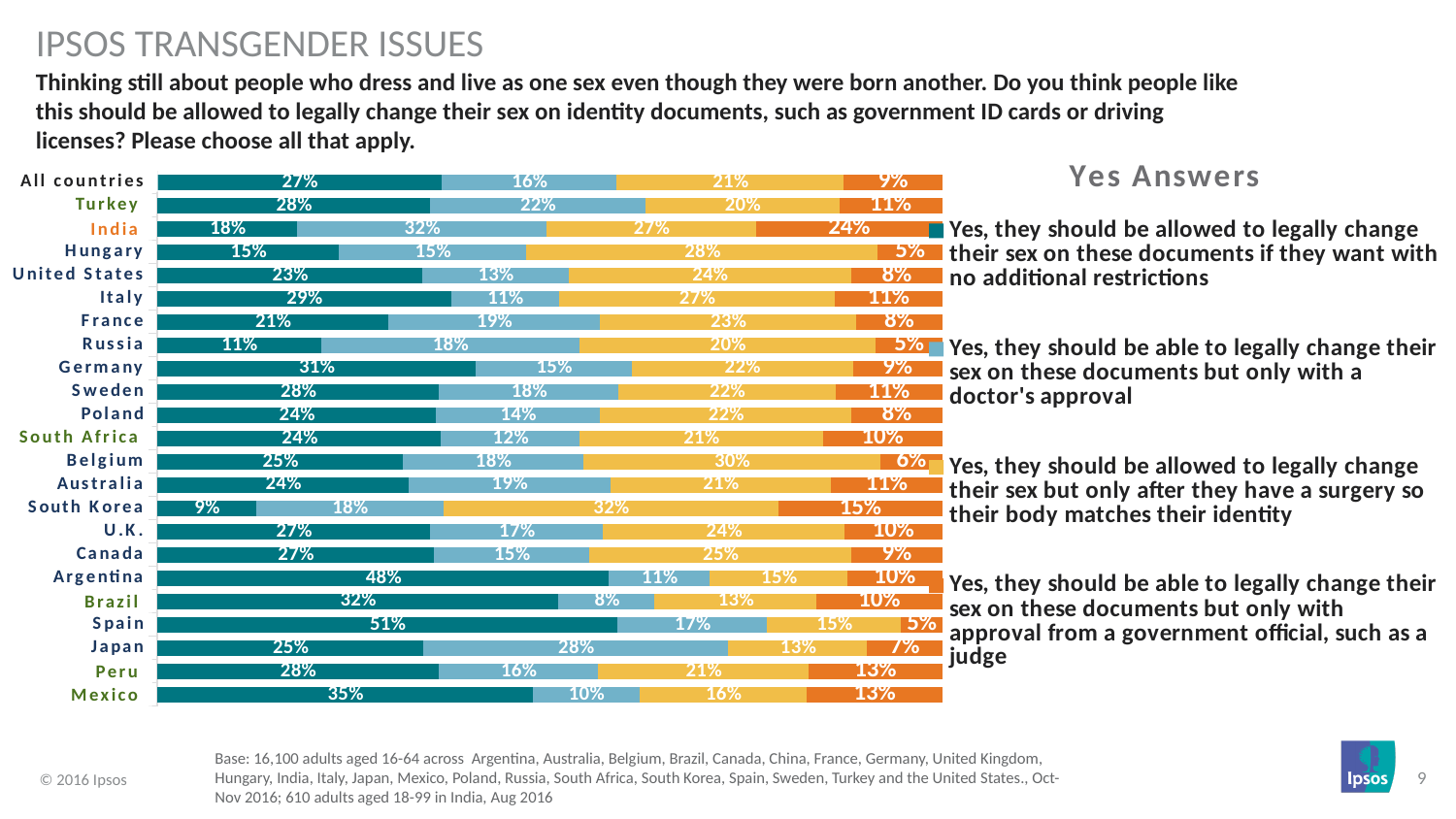

Ipsos TrAnsgender ISsues
# Thinking still about people who dress and live as one sex even though they were born another. Do you think people like this should be allowed to legally change their sex on identity documents, such as government ID cards or driving licenses? Please choose all that apply.

### Chart: Yes Answers

| Category | Yes, they should be allowed to legally change their sex on these documents if they want with no additional restrictions | Yes, they should be able to legally change their sex on these documents but only with a doctor's approval | Yes, they should be allowed to legally change their sex but only after they have a surgery so their body matches their identity | Yes, they should be able to legally change their sex on these documents but only with approval from a government official, such as a judge  |
|---|---|---|---|---|
| Mexico | 0.354 | 0.1006 | 0.1582 | 0.1281 |
| Peru | 0.2752 | 0.156 | 0.206 | 0.1314 |
| Japan | 0.2456 | 0.2821 | 0.1282 | 0.0699 |
| Spain | 0.5148 | 0.1674 | 0.1501 | 0.0466 |
| Brazil | 0.3217 | 0.0772 | 0.1298 | 0.1014 |
| Argentina | 0.478 | 0.1065 | 0.1461 | 0.1008 |
| Canada | 0.2656 | 0.1497 | 0.2513 | 0.0882 |
| U.K. | 0.2665 | 0.1693 | 0.2356 | 0.0964 |
| South Korea | 0.0929 | 0.1767 | 0.3161 | 0.1548 |
| Australia | 0.2383 | 0.1913 | 0.2096 | 0.1062 |
| Belgium | 0.2488 | 0.1823 | 0.3014 | 0.063 |
| South Africa | 0.2434 | 0.1186 | 0.2089 | 0.1029 |
| Poland | 0.2399 | 0.1413 | 0.2166 | 0.0785 |
| Sweden | 0.2833 | 0.181 | 0.2183 | 0.108 |
| Germany | 0.3142 | 0.1538 | 0.2183 | 0.0889 |
| Russia | 0.113 | 0.1788 | 0.2048 | 0.0464 |
| France | 0.205 | 0.1876 | 0.2272 | 0.0771 |
| Italy | 0.2915 | 0.1072 | 0.2742 | 0.1071 |
| United States | 0.2273 | 0.1252 | 0.2425 | 0.0785 |
| Hungary | 0.1458 | 0.1503 | 0.2822 | 0.0521 |
| India (f2f) | 0.18 | 0.32 | 0.27 | 0.24 |
| Turkey | 0.2838 | 0.2246 | 0.2015 | 0.1079 |
| All countries | 0.2674 | 0.1646 | 0.2135 | 0.0932 |
All countries
   Turkey
   India
South Africa
Brazil
   Peru
Mexico
Base: 16,100 adults aged 16-64 across  Argentina, Australia, Belgium, Brazil, Canada, China, France, Germany, United Kingdom, Hungary, India, Italy, Japan, Mexico, Poland, Russia, South Africa, South Korea, Spain, Sweden, Turkey and the United States., Oct-Nov 2016; 610 adults aged 18-99 in India, Aug 2016